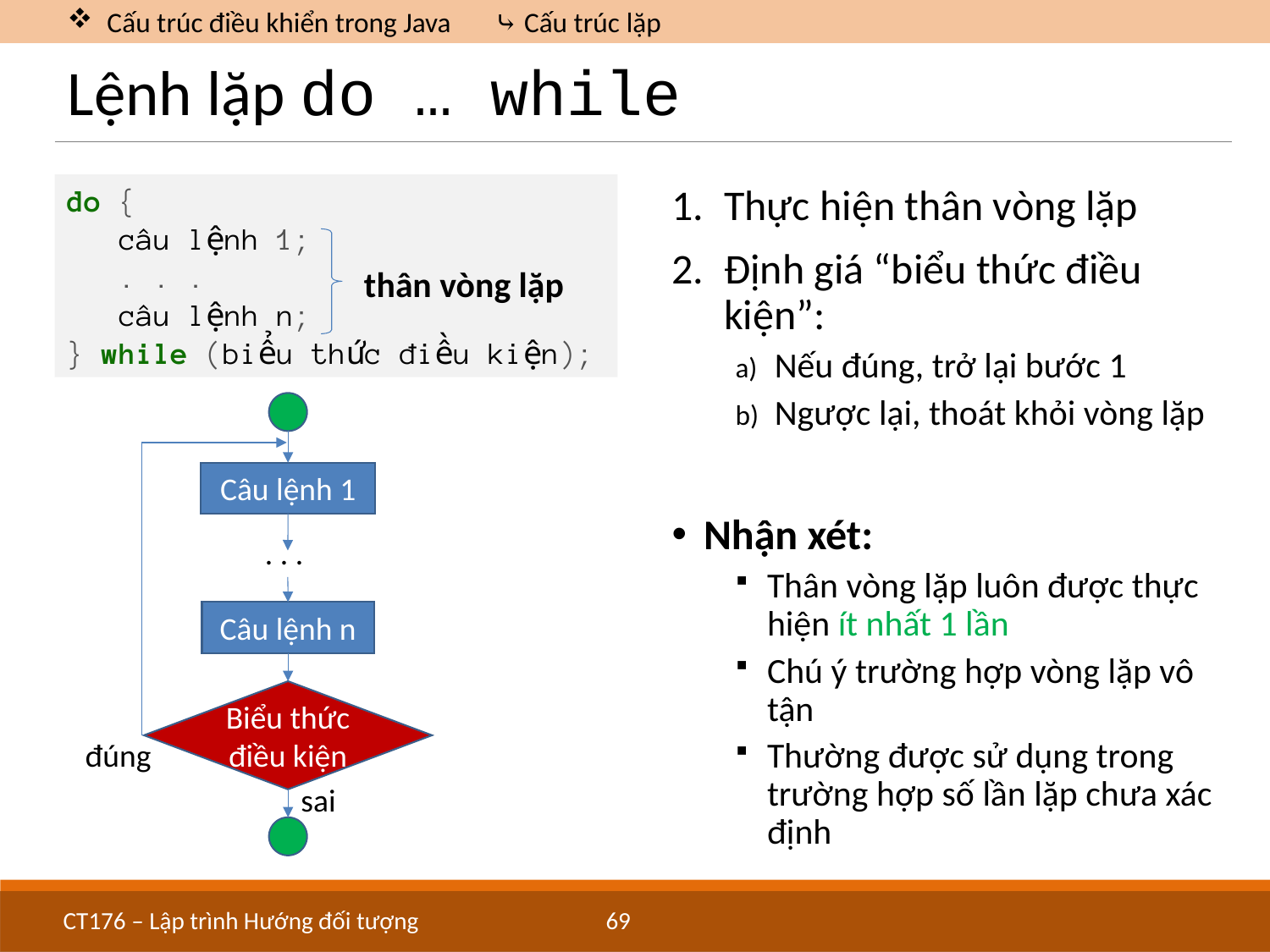

Cấu trúc điều khiển trong Java	 ⤷ Cấu trúc lặp
# Lệnh lặp do … while
do {
   câu lệnh 1;
   . . .
   câu lệnh n;
} while (biểu thức điều kiện);

Thực hiện thân vòng lặp
Định giá “biểu thức điều kiện”:
Nếu đúng, trở lại bước 1
Ngược lại, thoát khỏi vòng lặp

Nhận xét:
Thân vòng lặp luôn được thực hiện ít nhất 1 lần
Chú ý trường hợp vòng lặp vô tận
Thường được sử dụng trong trường hợp số lần lặp chưa xác định

thân vòng lặp

Câu lệnh 1
. . .
Câu lệnh n
Biểu thức điều kiện
đúng
sai